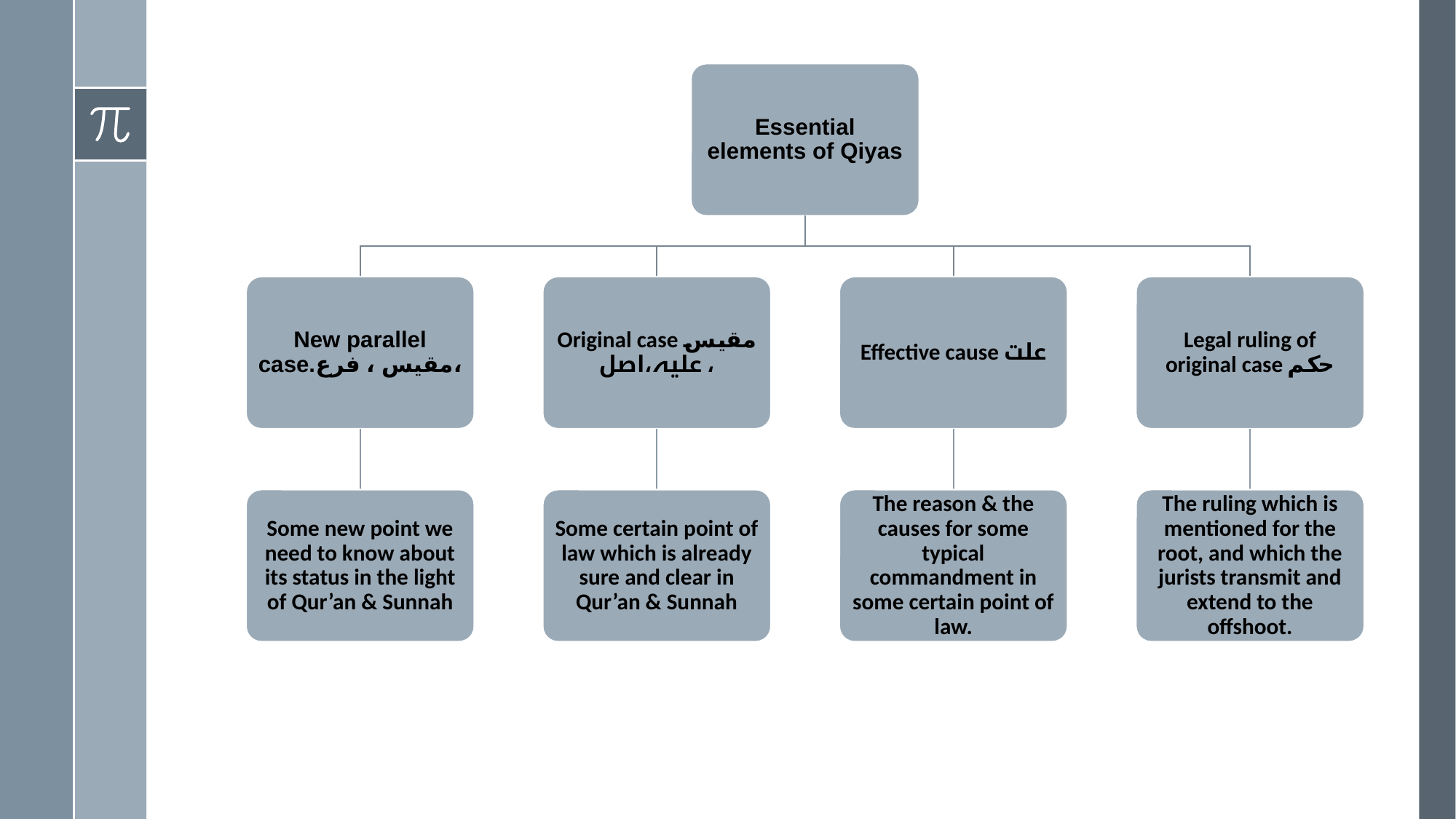

Essential elements of Qiyas

New parallel case.مقیس ، فرع،
Original case مقیس علیہ،اصل ،
Effective cause علت
Legal ruling of original case حکم

Some new point we need to know about its status in the light of Qur’an & Sunnah
Some certain point of law which is already sure and clear in Qur’an & Sunnah
The reason & the causes for some typical commandment in some certain point of law.
The ruling which is mentioned for the root, and which the jurists transmit and extend to the offshoot.